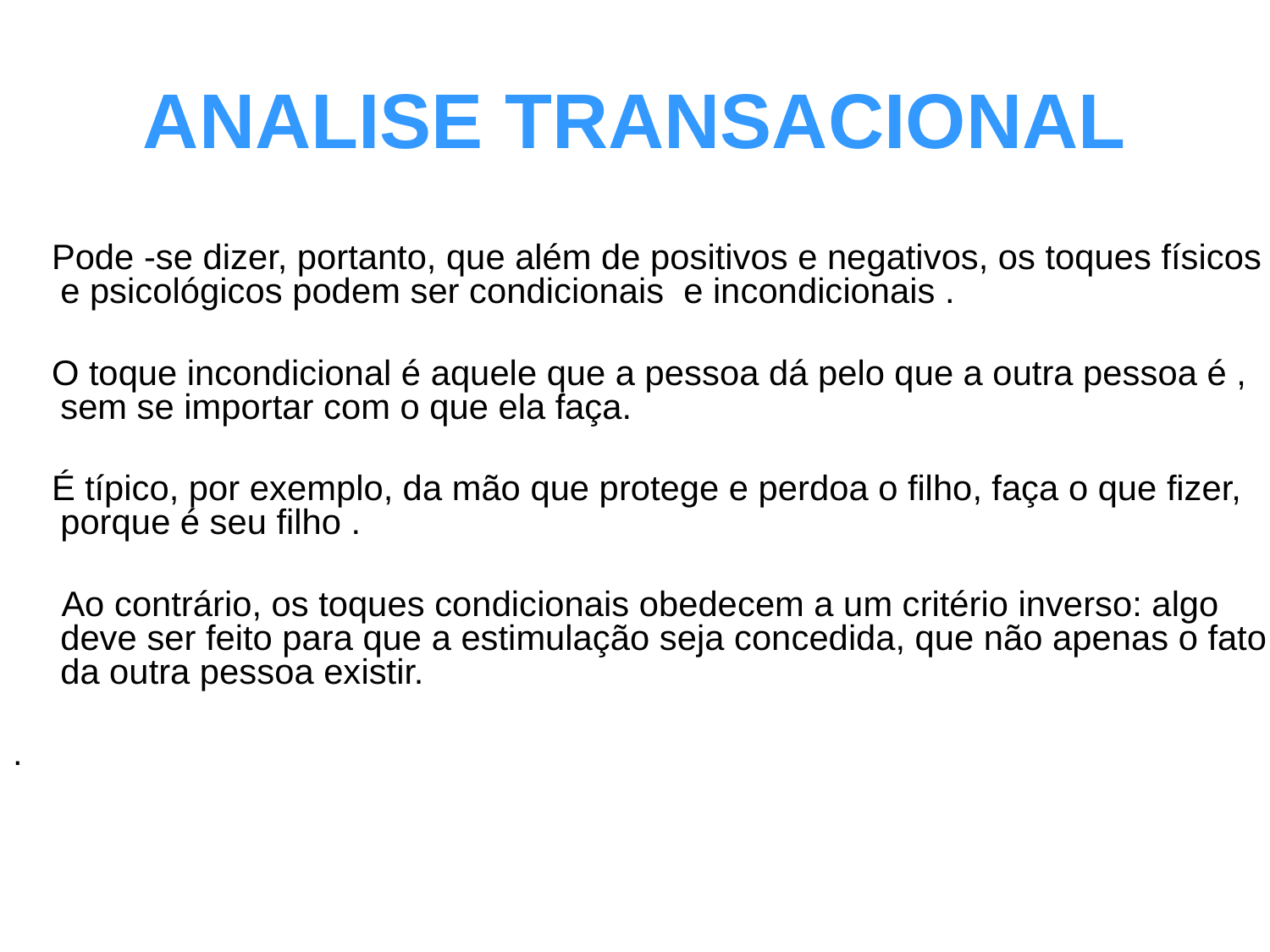

# ANALISE TRANSACIONAL
    Pode -se dizer, portanto, que além de positivos e negativos, os toques físicos e psicológicos podem ser condicionais  e incondicionais .

    O toque incondicional é aquele que a pessoa dá pelo que a outra pessoa é , sem se importar com o que ela faça.

    É típico, por exemplo, da mão que protege e perdoa o filho, faça o que fizer, porque é seu filho .

     Ao contrário, os toques condicionais obedecem a um critério inverso: algo deve ser feito para que a estimulação seja concedida, que não apenas o fato da outra pessoa existir.

.